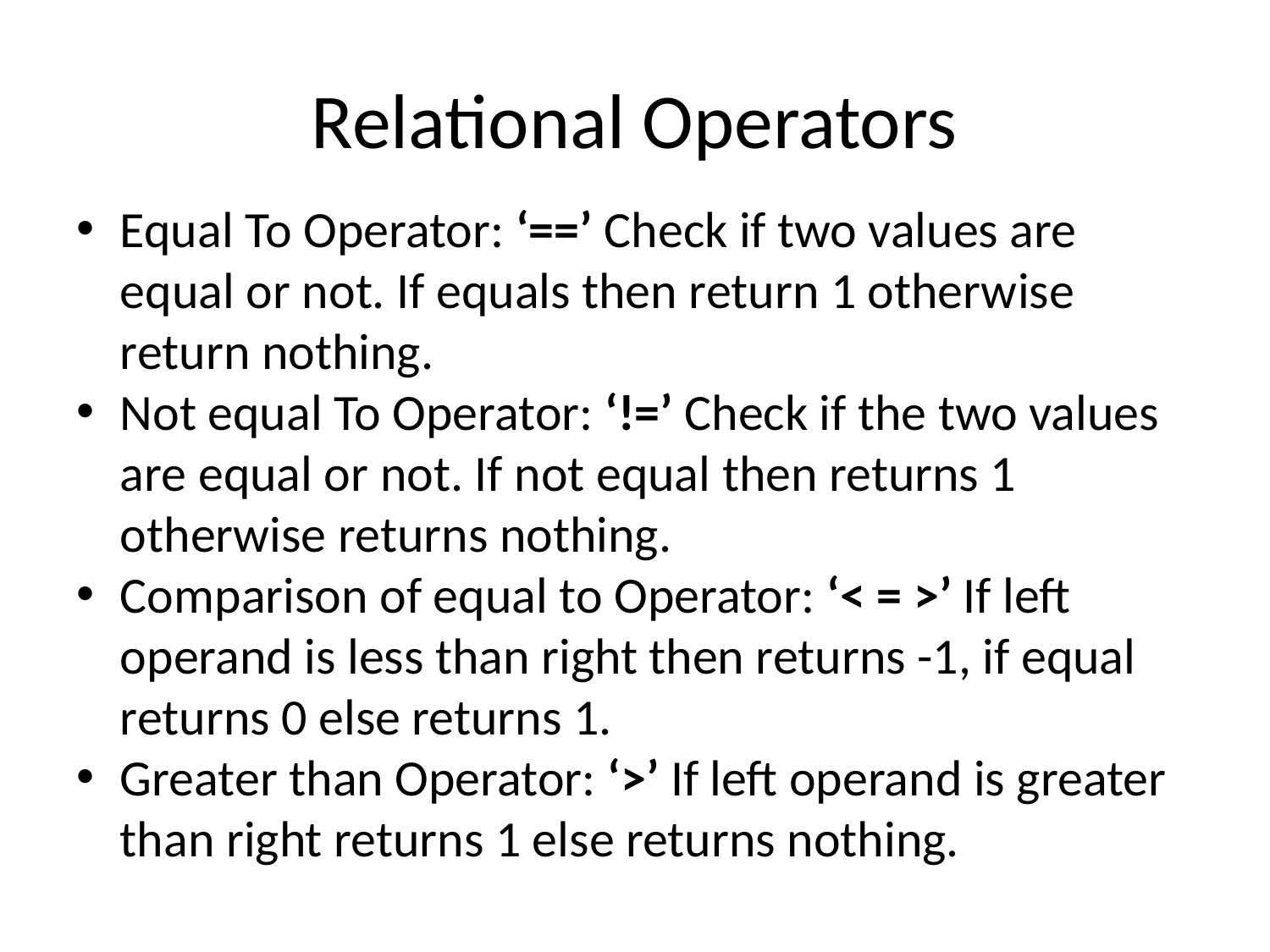

# Relational Operators
Equal To Operator: ‘==’ Check if two values are equal or not. If equals then return 1 otherwise return nothing.
Not equal To Operator: ‘!=’ Check if the two values are equal or not. If not equal then returns 1 otherwise returns nothing.
Comparison of equal to Operator: ‘< = >’ If left operand is less than right then returns -1, if equal returns 0 else returns 1.
Greater than Operator: ‘>’ If left operand is greater than right returns 1 else returns nothing.